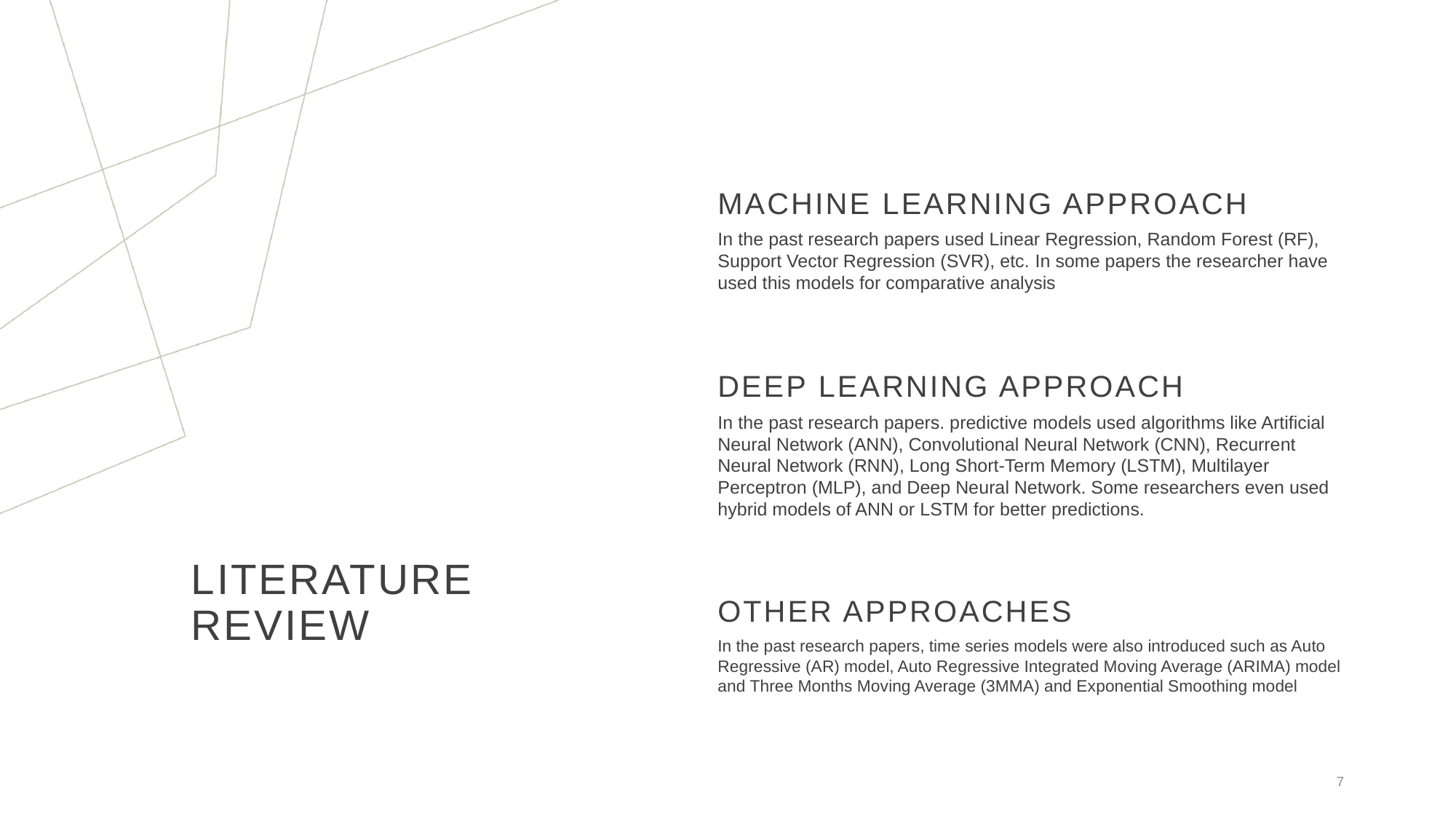

MACHINE LEARNING APPROACH
In the past research papers used Linear Regression, Random Forest (RF), Support Vector Regression (SVR), etc. In some papers the researcher have used this models for comparative analysis
DEEP LEARNING APPROACH
In the past research papers. predictive models used algorithms like Artificial Neural Network (ANN), Convolutional Neural Network (CNN), Recurrent Neural Network (RNN), Long Short-Term Memory (LSTM), Multilayer Perceptron (MLP), and Deep Neural Network. Some researchers even used hybrid models of ANN or LSTM for better predictions.
# Literature Review
OTHER APPROACHES
In the past research papers, time series models were also introduced such as Auto Regressive (AR) model, Auto Regressive Integrated Moving Average (ARIMA) model and Three Months Moving Average (3MMA) and Exponential Smoothing model
7